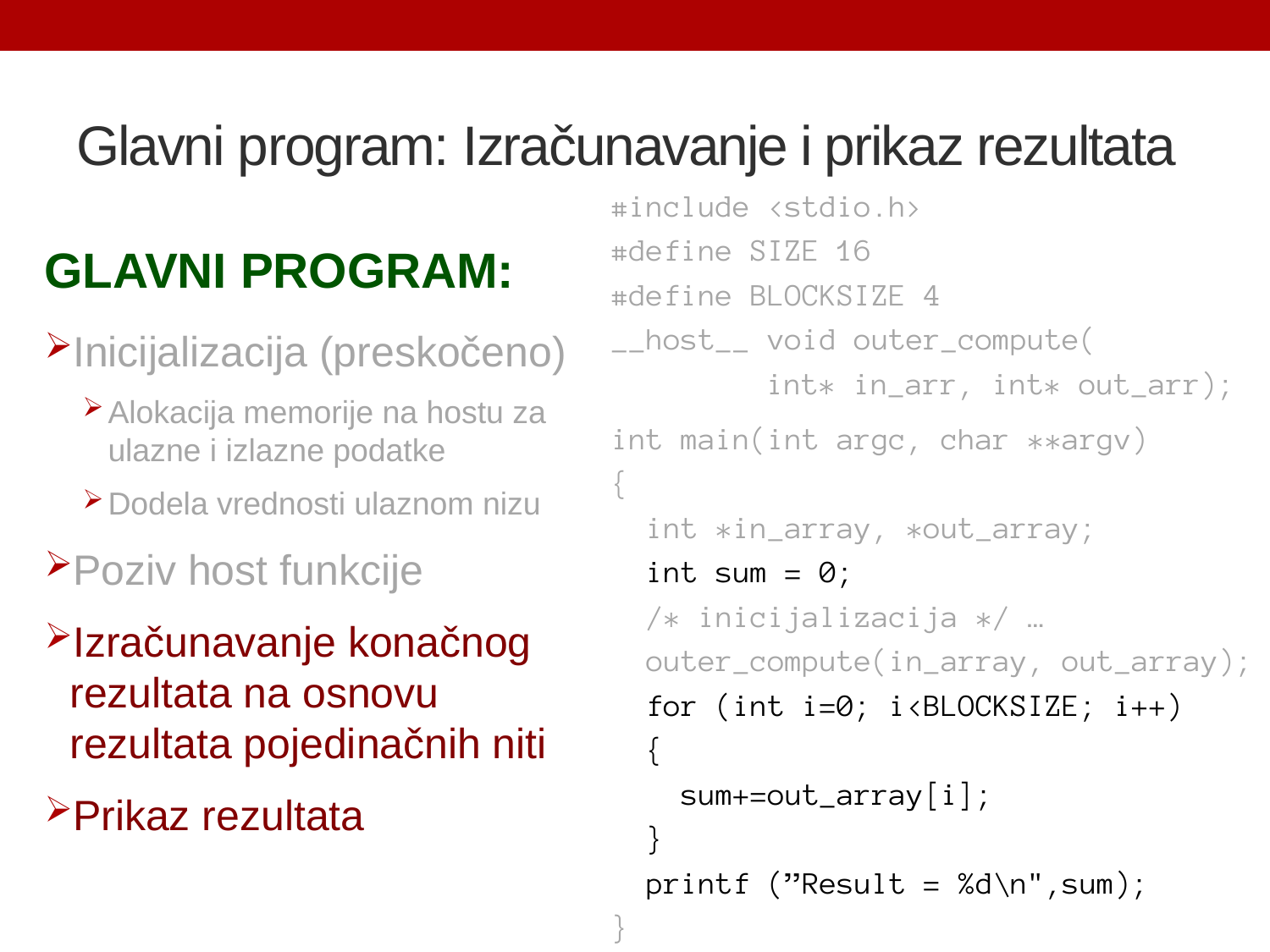

# Glavni program: Izračunavanje i prikaz rezultata
#include <stdio.h>
#define SIZE 16
#define BLOCKSIZE 4
__host__ void outer_compute(
		int* in_arr, int* out_arr);
int main(int argc, char **argv)
{
  int *in_array, *out_array;
  int sum = 0;
  /* inicijalizacija */ …
  outer_compute(in_array, out_array);
  for (int i=0; i<BLOCKSIZE; i++)
  {
    sum+=out_array[i];
  }
  printf (”Result = %d\n",sum);
}
GLAVNI PROGRAM:
Inicijalizacija (preskočeno)
Alokacija memorije na hostu za ulazne i izlazne podatke
Dodela vrednosti ulaznom nizu
Poziv host funkcije
Izračunavanje konačnog rezultata na osnovu rezultata pojedinačnih niti
Prikaz rezultata